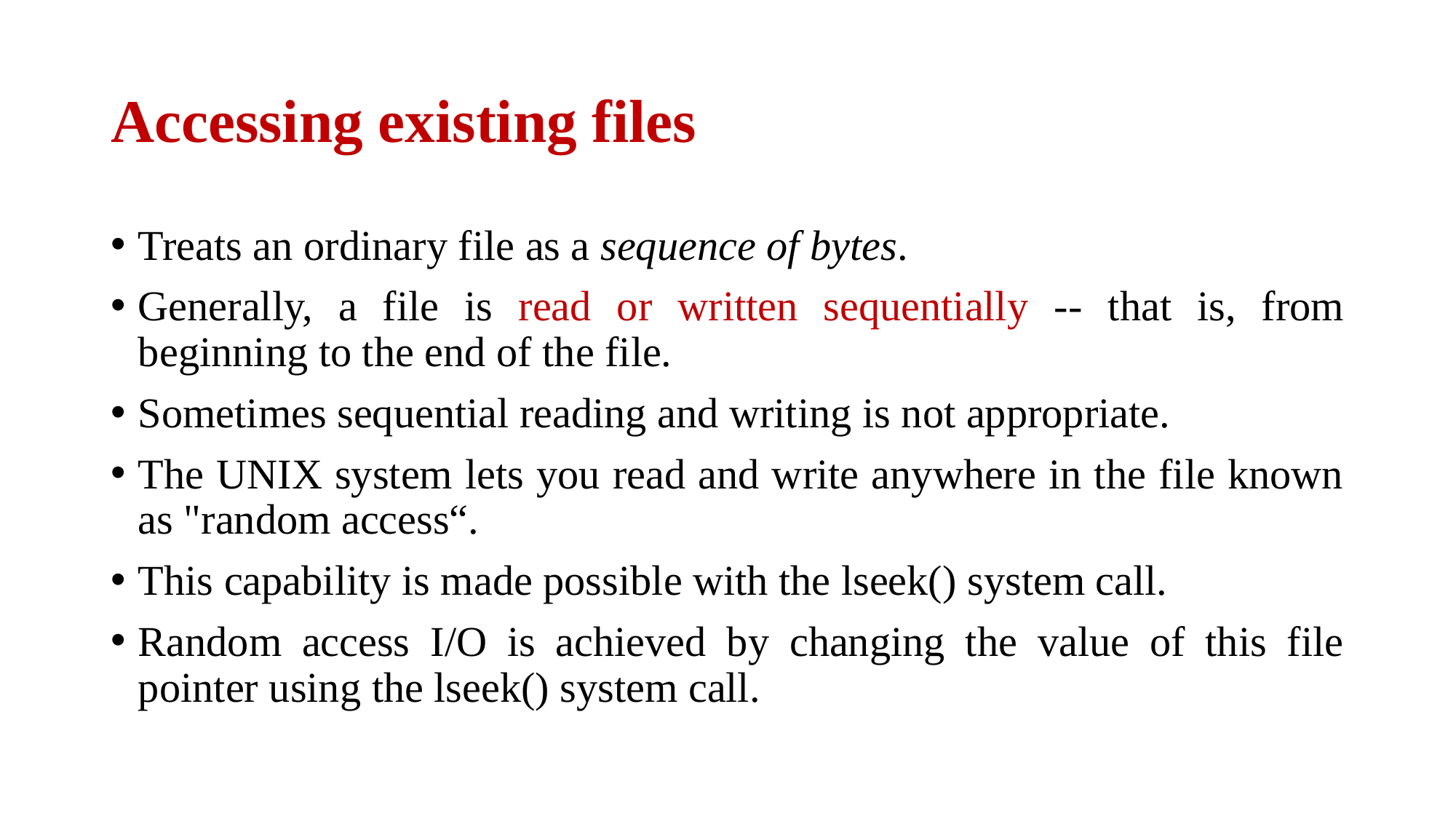

# Accessing existing files
Treats an ordinary file as a sequence of bytes.
Generally, a file is read or written sequentially -- that is, from beginning to the end of the file.
Sometimes sequential reading and writing is not appropriate.
The UNIX system lets you read and write anywhere in the file known as "random access“.
This capability is made possible with the lseek() system call.
Random access I/O is achieved by changing the value of this file pointer using the lseek() system call.